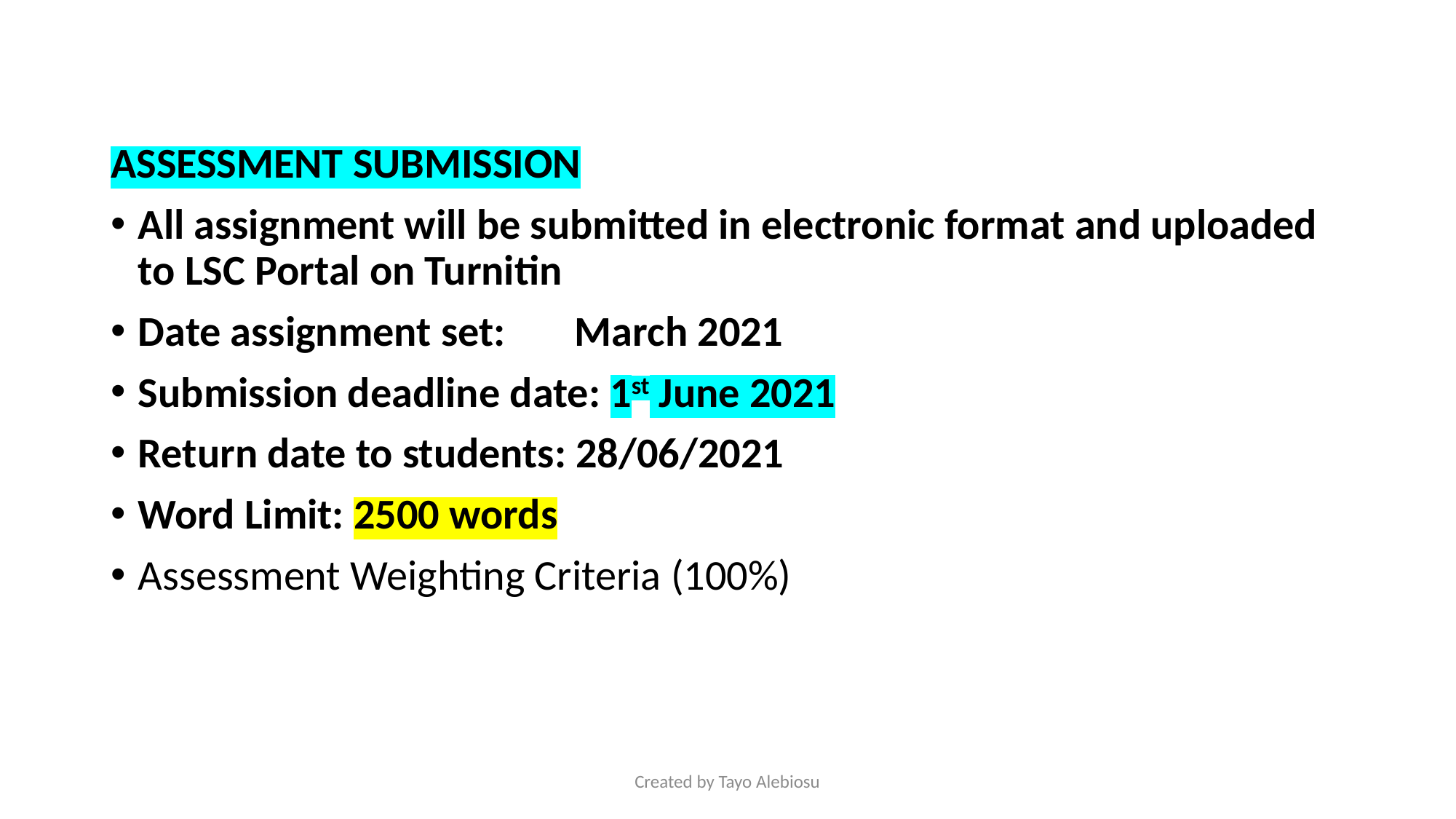

ASSESSMENT SUBMISSION
All assignment will be submitted in electronic format and uploaded to LSC Portal on Turnitin
Date assignment set:	March 2021
Submission deadline date: 1st June 2021
Return date to students: 28/06/2021
Word Limit: 2500 words
Assessment Weighting Criteria (100%)

Created by Tayo Alebiosu